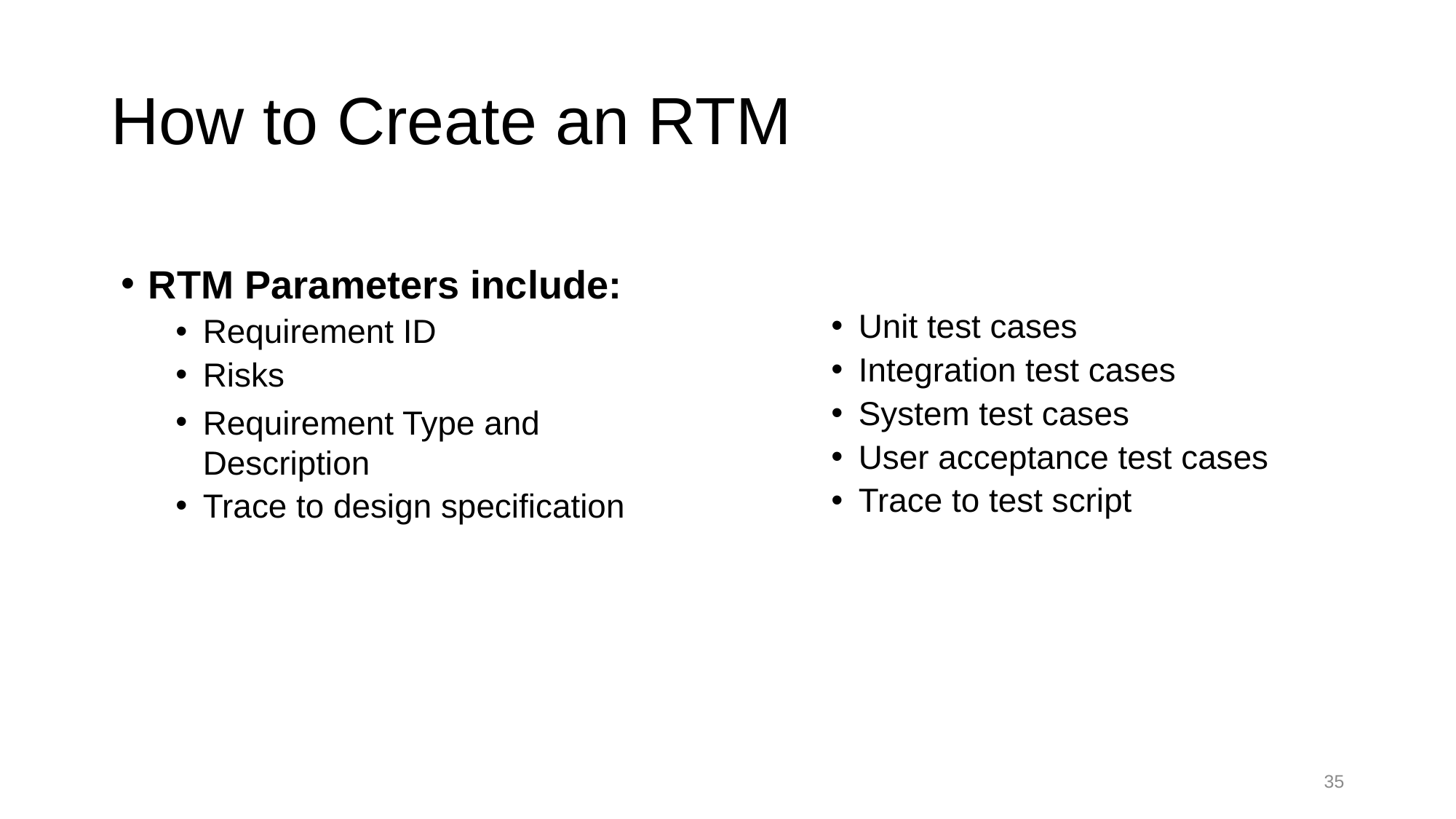

# How to Create an RTM
RTM Parameters include:
Requirement ID
Risks
Requirement Type and Description
Trace to design specification

Unit test cases
Integration test cases
System test cases
User acceptance test cases
Trace to test script

35